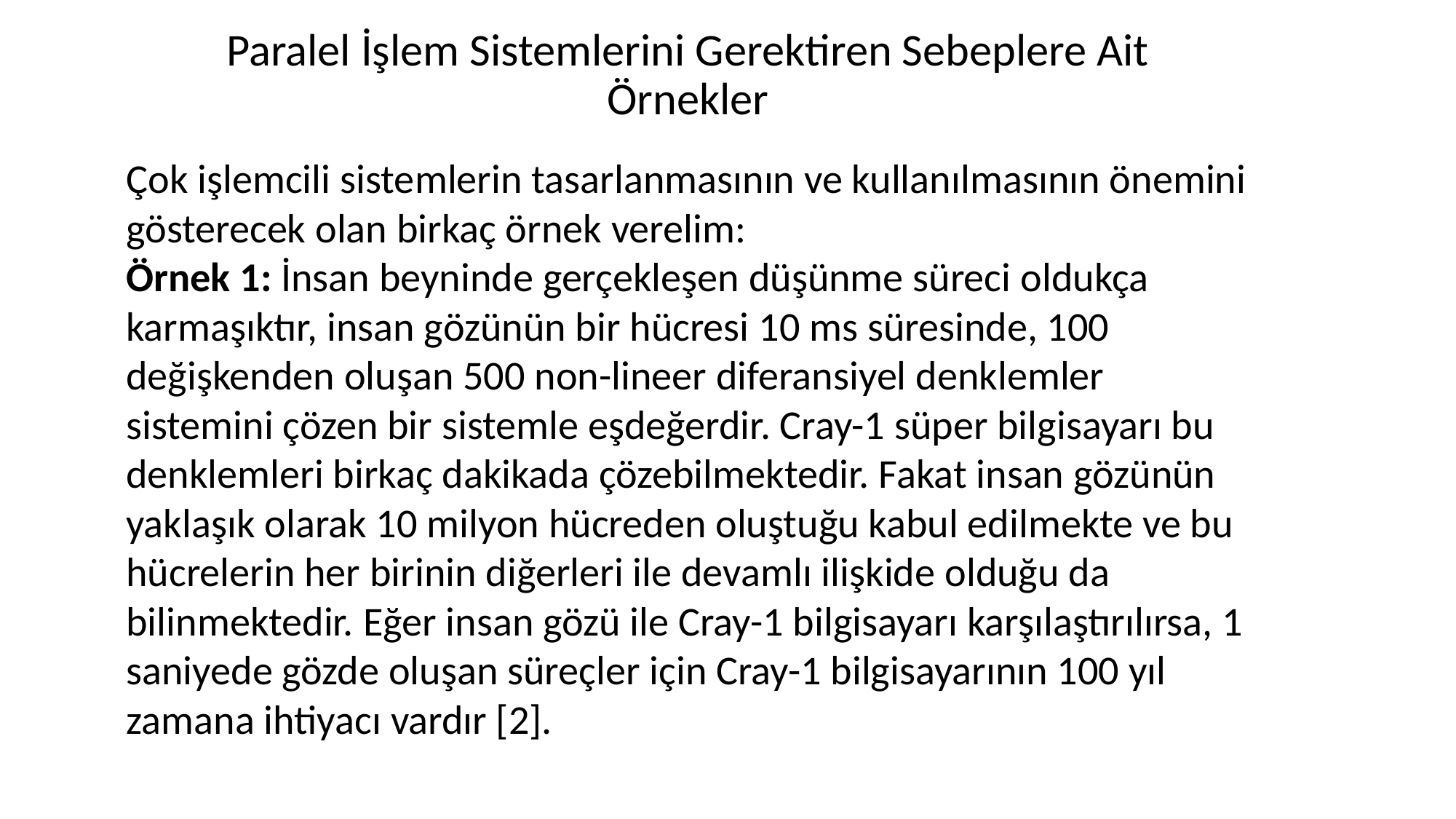

# Paralel İşlem Sistemlerini Gerektiren Sebeplere Ait Örnekler
Çok işlemcili sistemlerin tasarlanmasının ve kullanılmasının önemini gösterecek olan birkaç örnek verelim:
Örnek 1: İnsan beyninde gerçekleşen düşünme süreci oldukça karmaşıktır, insan gözünün bir hücresi 10 ms süresinde, 100 değişkenden oluşan 500 non-lineer diferansiyel denklemler sistemini çözen bir sistemle eşdeğerdir. Cray-1 süper bilgisayarı bu denklemleri birkaç dakikada çözebilmektedir. Fakat insan gözünün yaklaşık olarak 10 milyon hücreden oluştuğu kabul edilmekte ve bu hücrelerin her birinin diğerleri ile devamlı ilişkide olduğu da bilinmektedir. Eğer insan gözü ile Cray-1 bilgisayarı karşılaştırılırsa, 1 saniyede gözde oluşan süreçler için Cray-1 bilgisayarının 100 yıl zamana ihtiyacı vardır [2].